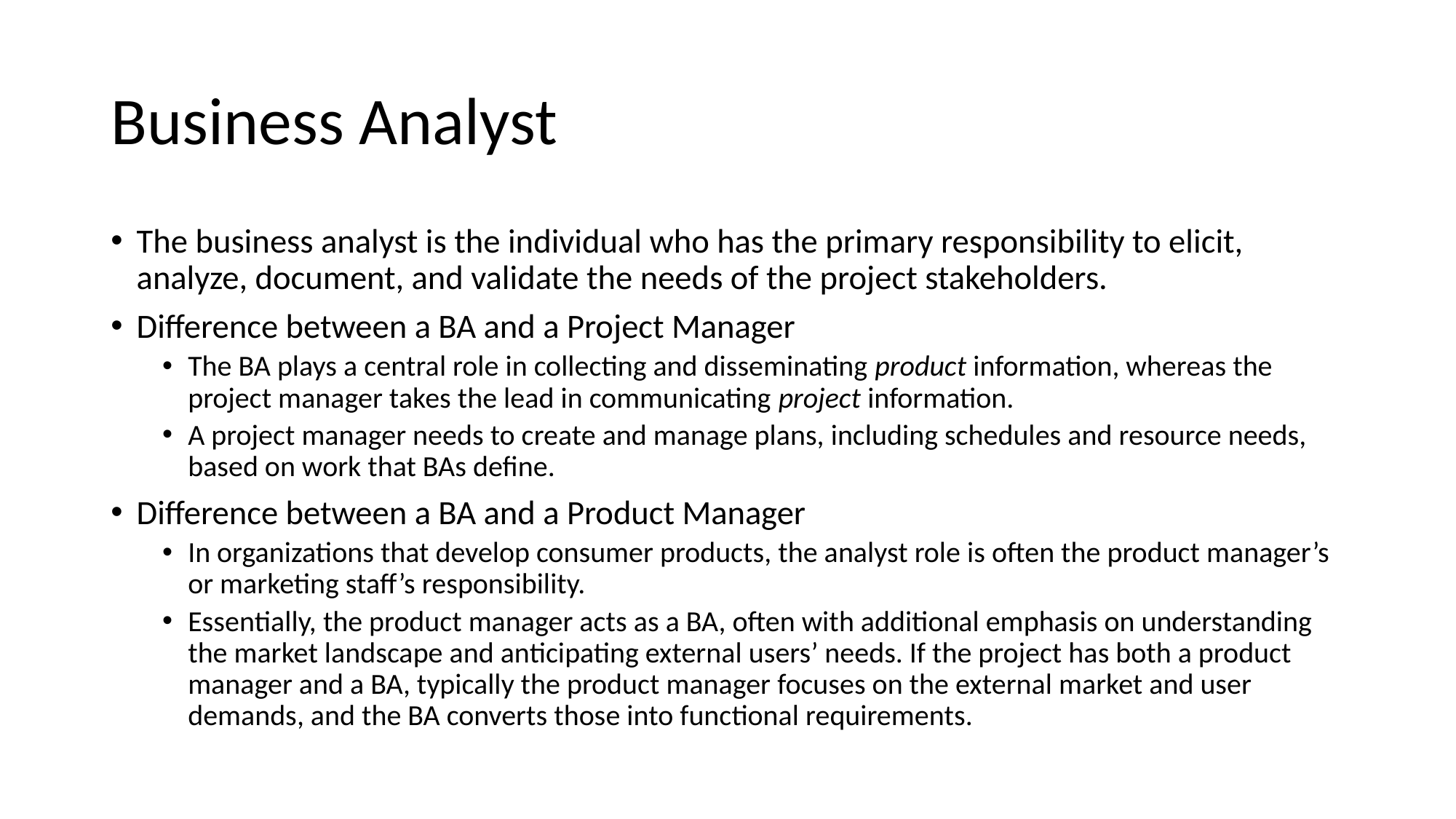

# Business Analyst
The business analyst is the individual who has the primary responsibility to elicit, analyze, document, and validate the needs of the project stakeholders.
Difference between a BA and a Project Manager
The BA plays a central role in collecting and disseminating product information, whereas the project manager takes the lead in communicating project information.
A project manager needs to create and manage plans, including schedules and resource needs, based on work that BAs define.
Difference between a BA and a Product Manager
In organizations that develop consumer products, the analyst role is often the product manager’s or marketing staff’s responsibility.
Essentially, the product manager acts as a BA, often with additional emphasis on understanding the market landscape and anticipating external users’ needs. If the project has both a product manager and a BA, typically the product manager focuses on the external market and user demands, and the BA converts those into functional requirements.